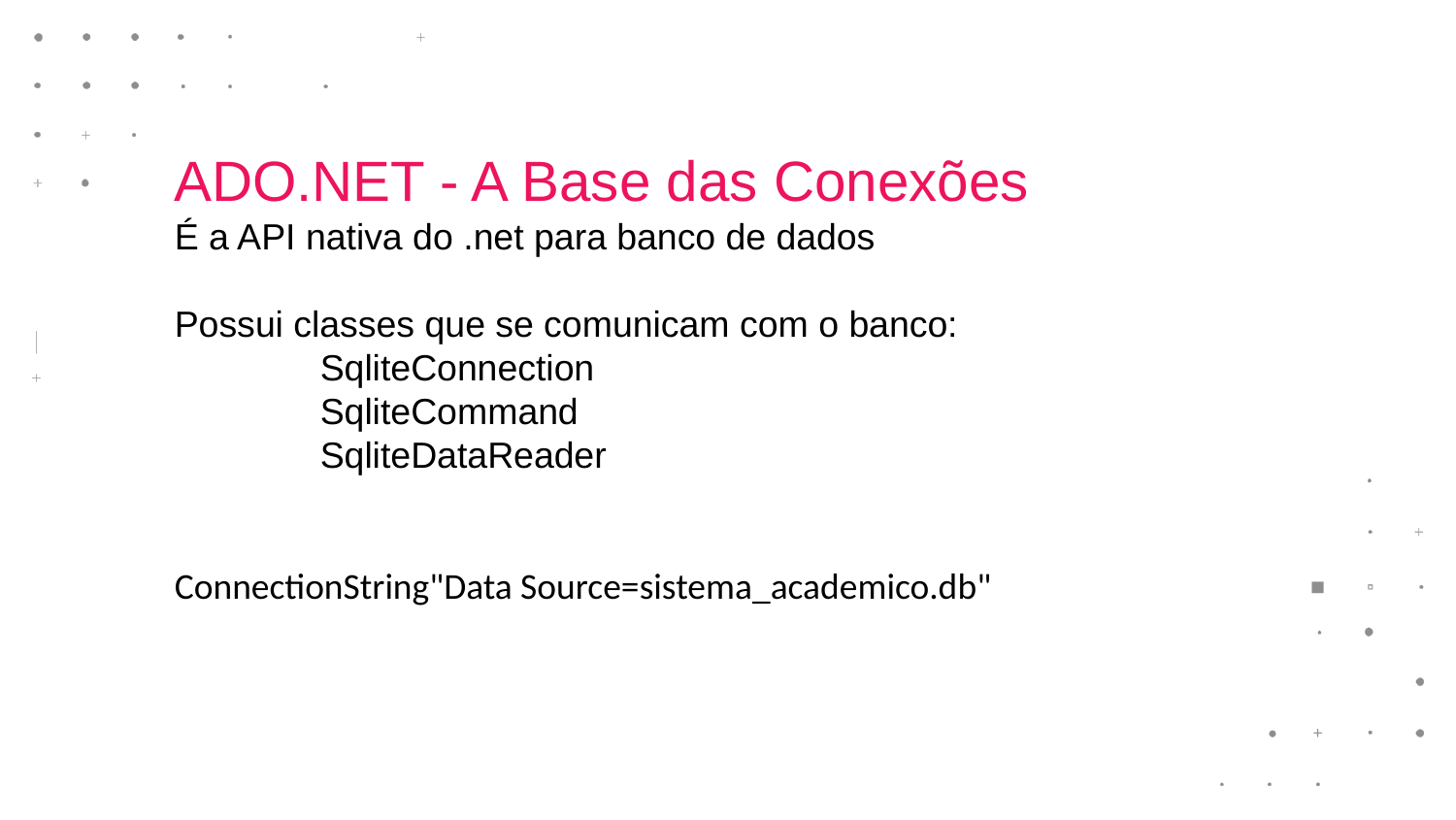

ADO.NET - A Base das Conexões
É a API nativa do .net para banco de dados
Possui classes que se comunicam com o banco:
	SqliteConnection
	SqliteCommand
	SqliteDataReader

ConnectionString"Data Source=sistema_academico.db"